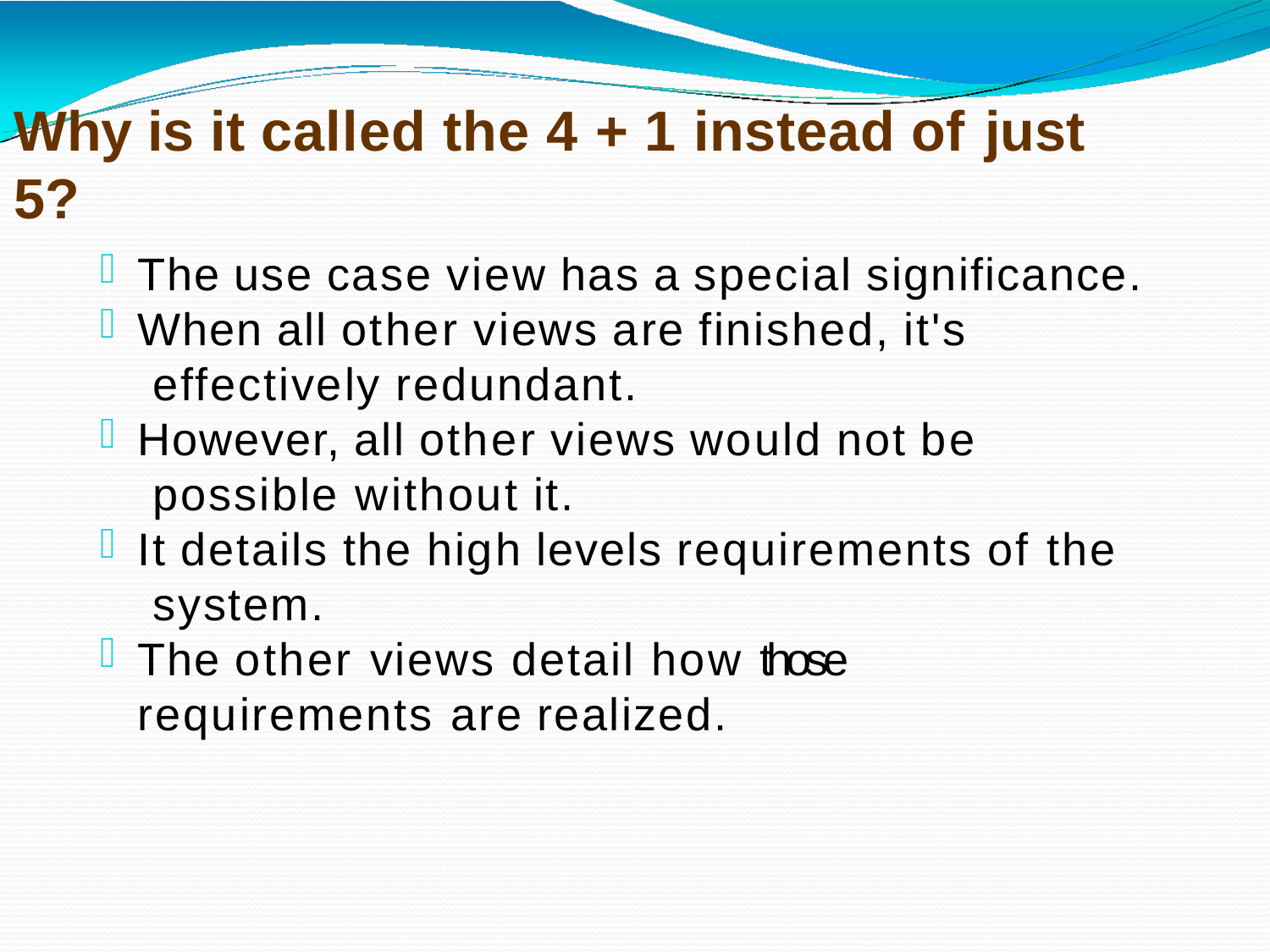

# Why is it called the 4 + 1 instead of just 5?
The use case view has a special significance.
When all other views are finished, it's  effectively redundant.
However, all other views would not be  possible without it.
It details the high levels requirements of the  system.
The other views detail how those  requirements are realized.